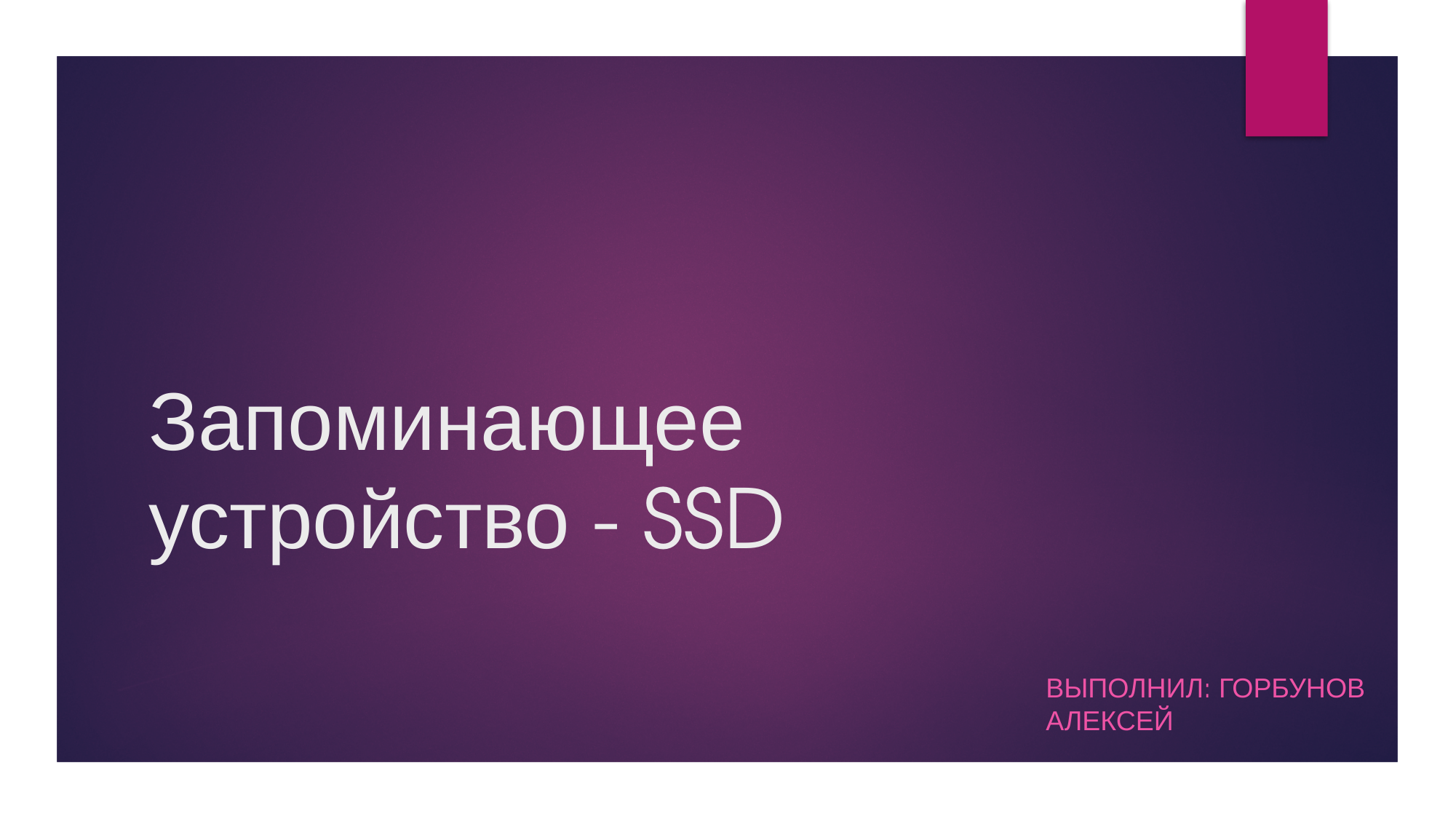

# Запоминающее устройство - SSD
Выполнил: Горбунов Алексей